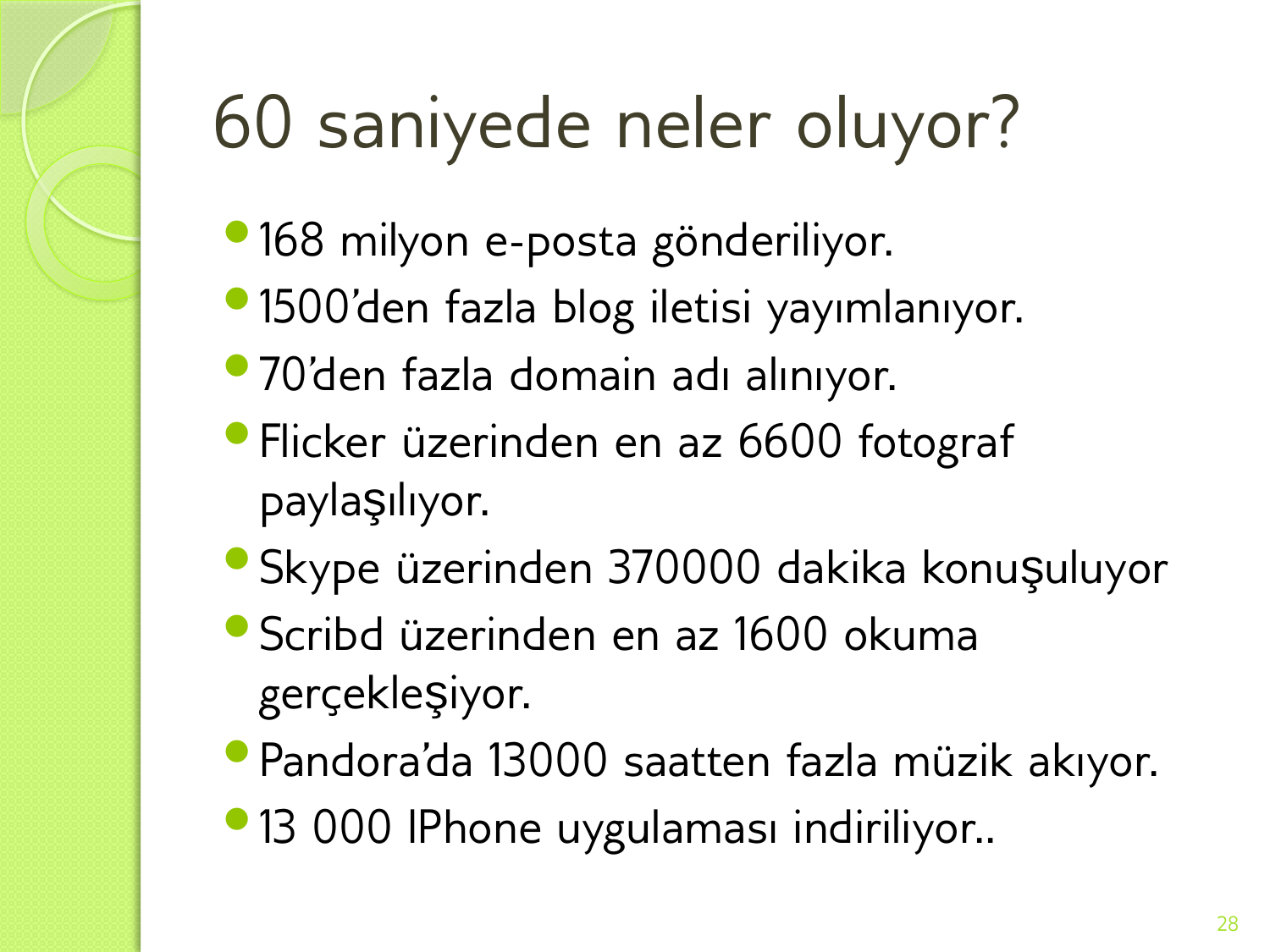

# 60 saniyede neler oluyor?
168 milyon e-posta gönderiliyor.
1500’den fazla blog iletisi yayımlanıyor.
70’den fazla domain adı alınıyor.
Flicker üzerinden en az 6600 fotograf paylaşılıyor.
Skype üzerinden 370000 dakika konuşuluyor
Scribd üzerinden en az 1600 okuma gerçekleşiyor.
Pandora’da 13000 saatten fazla müzik akıyor.
13 000 IPhone uygulaması indiriliyor..

28